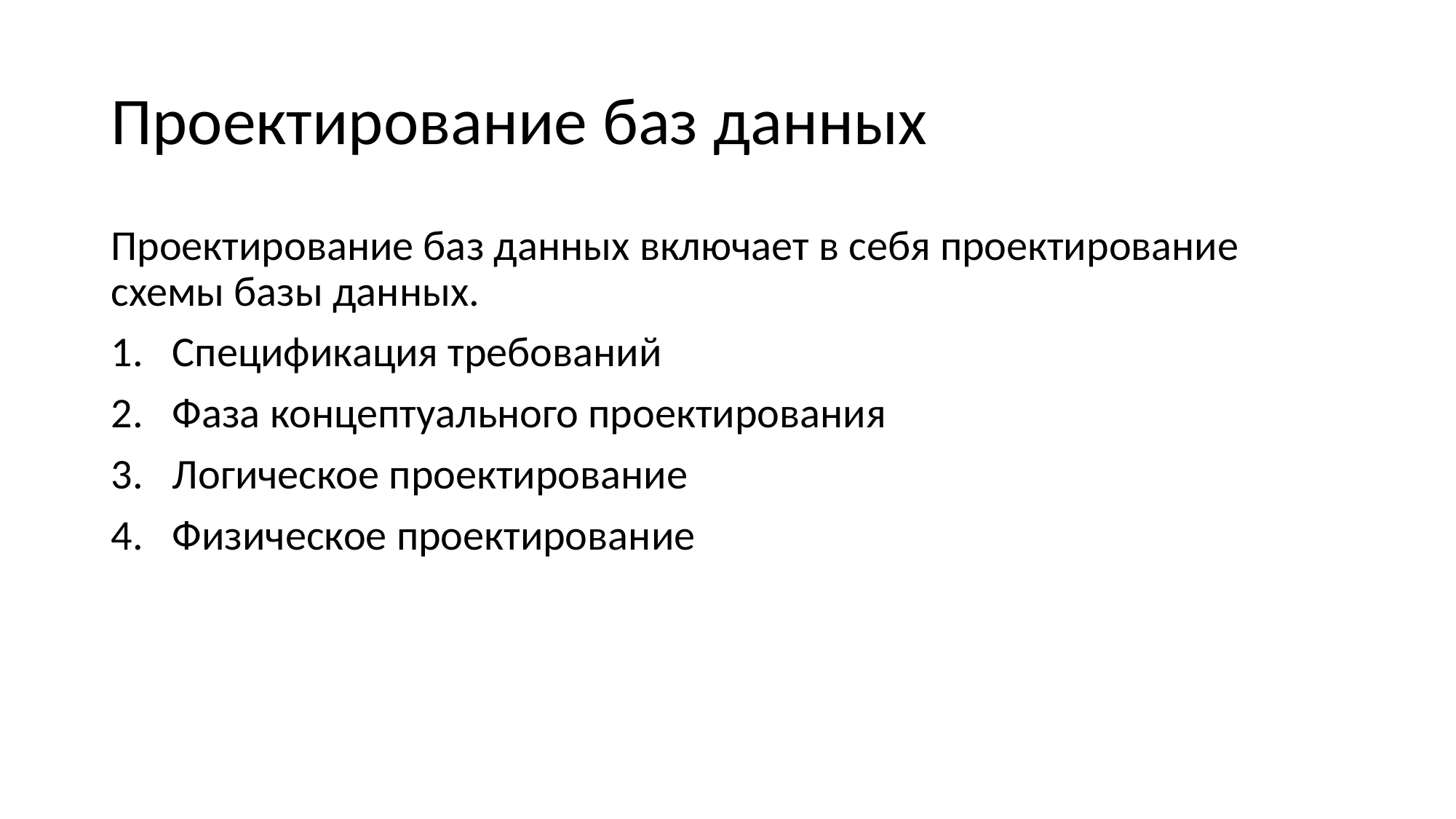

# Проектирование баз данных
Проектирование баз данных включает в себя проектирование схемы базы данных.
Спецификация требований
Фаза концептуального проектирования
Логическое проектирование
Физическое проектирование